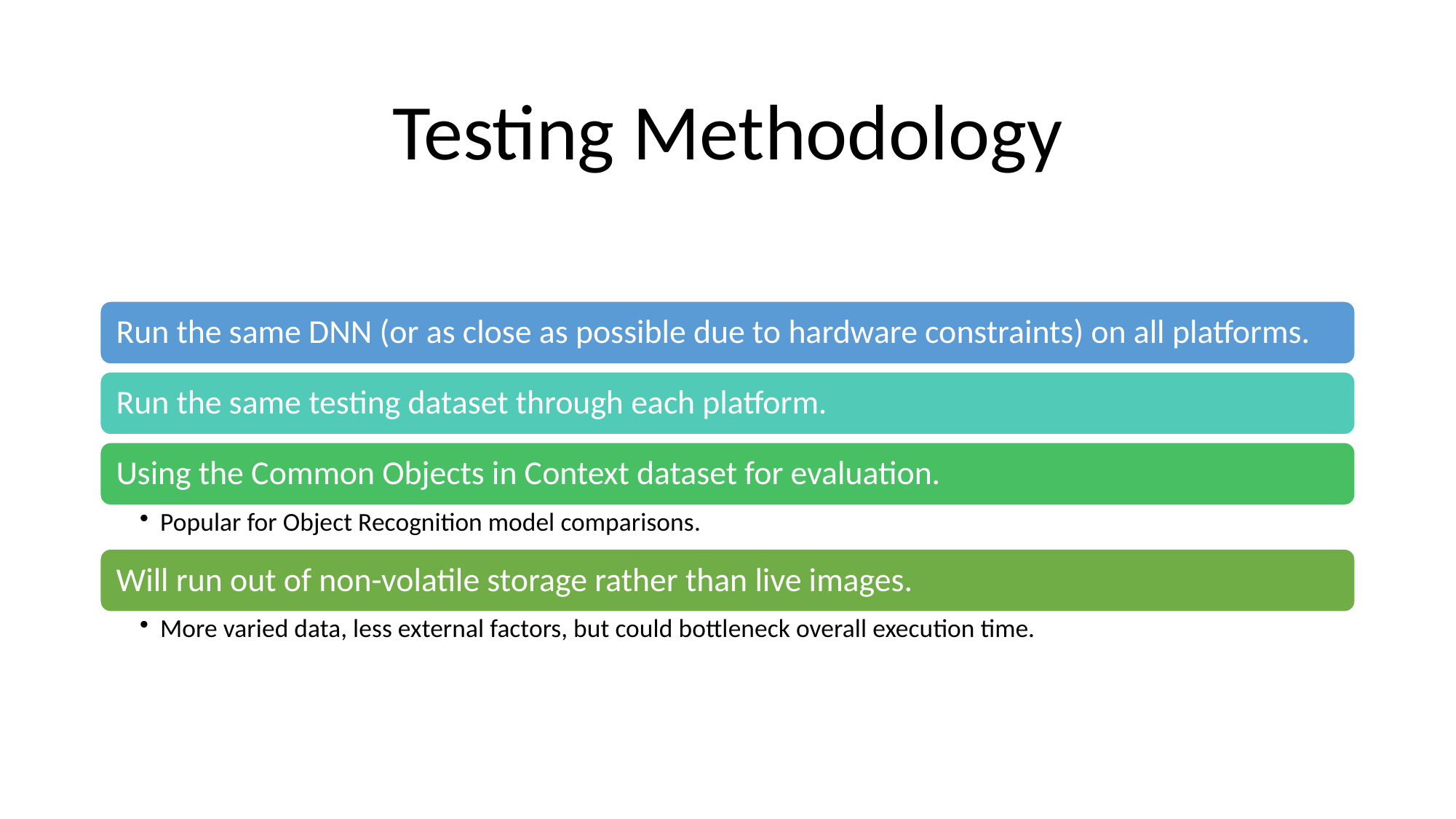

# Testing Methodology
Run the same DNN (or as close as possible due to hardware constraints) on all platforms.
Run the same testing dataset through each platform.
Using the Common Objects in Context dataset for evaluation.
Popular for Object Recognition model comparisons.
Will run out of non-volatile storage rather than live images.
More varied data, less external factors, but could bottleneck overall execution time.